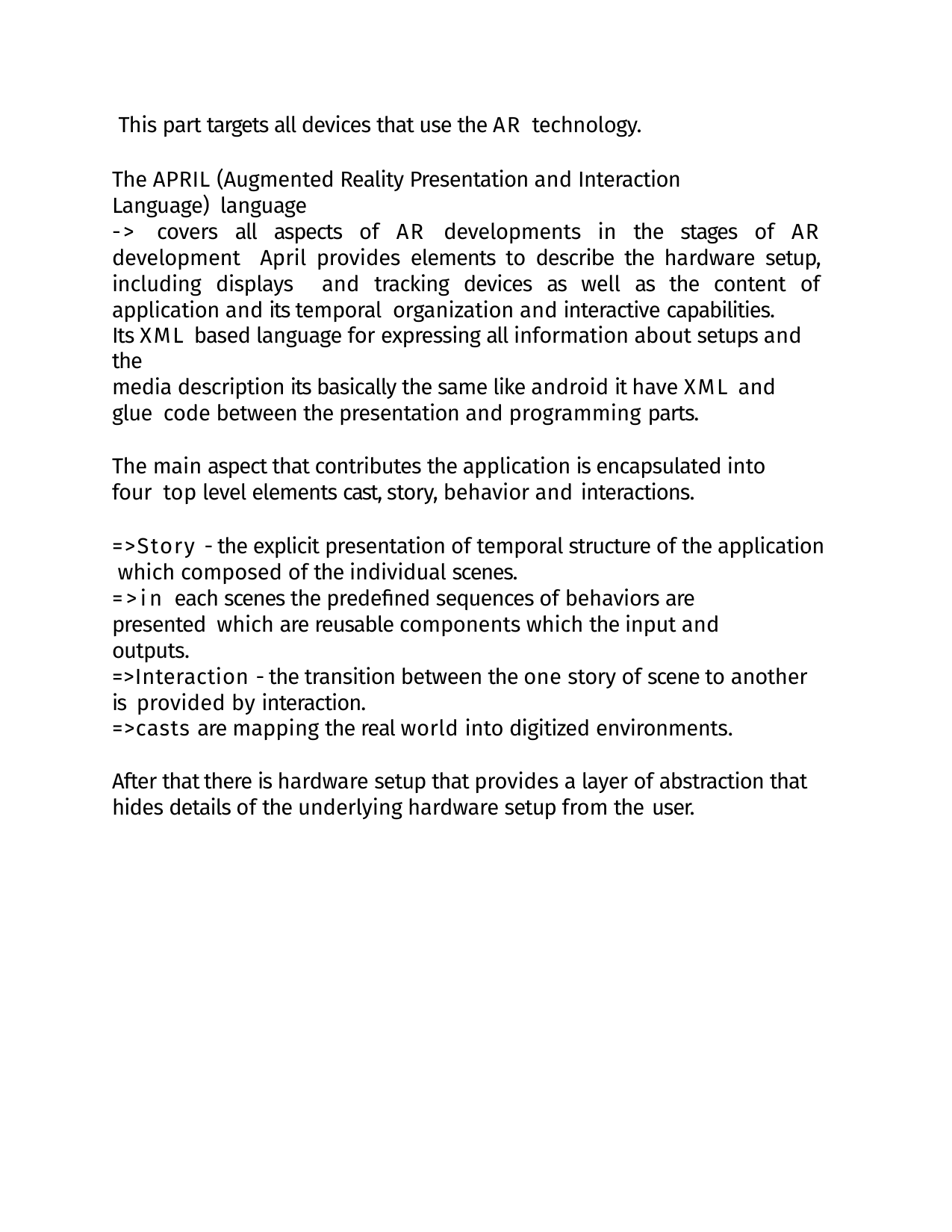

This part targets all devices that use the AR technology.

The APRIL (Augmented Reality Presentation and Interaction Language)  language
-> covers all aspects of AR developments in the stages of AR development  April provides elements to describe the hardware setup, including displays  and tracking devices as well as the content of application and its temporal  organization and interactive capabilities.
Its XML based language for expressing all information about setups and the
media description its basically the same like android it have XML and glue  code between the presentation and programming parts.

The main aspect that contributes the application is encapsulated into four  top level elements cast, story, behavior and interactions.

=>Story - the explicit presentation of temporal structure of the application  which composed of the individual scenes.
=>in each scenes the predefined sequences of behaviors are presented  which are reusable components which the input and outputs.
=>Interaction - the transition between the one story of scene to another is  provided by interaction.
=>casts are mapping the real world into digitized environments.

After that there is hardware setup that provides a layer of abstraction that  hides details of the underlying hardware setup from the user.